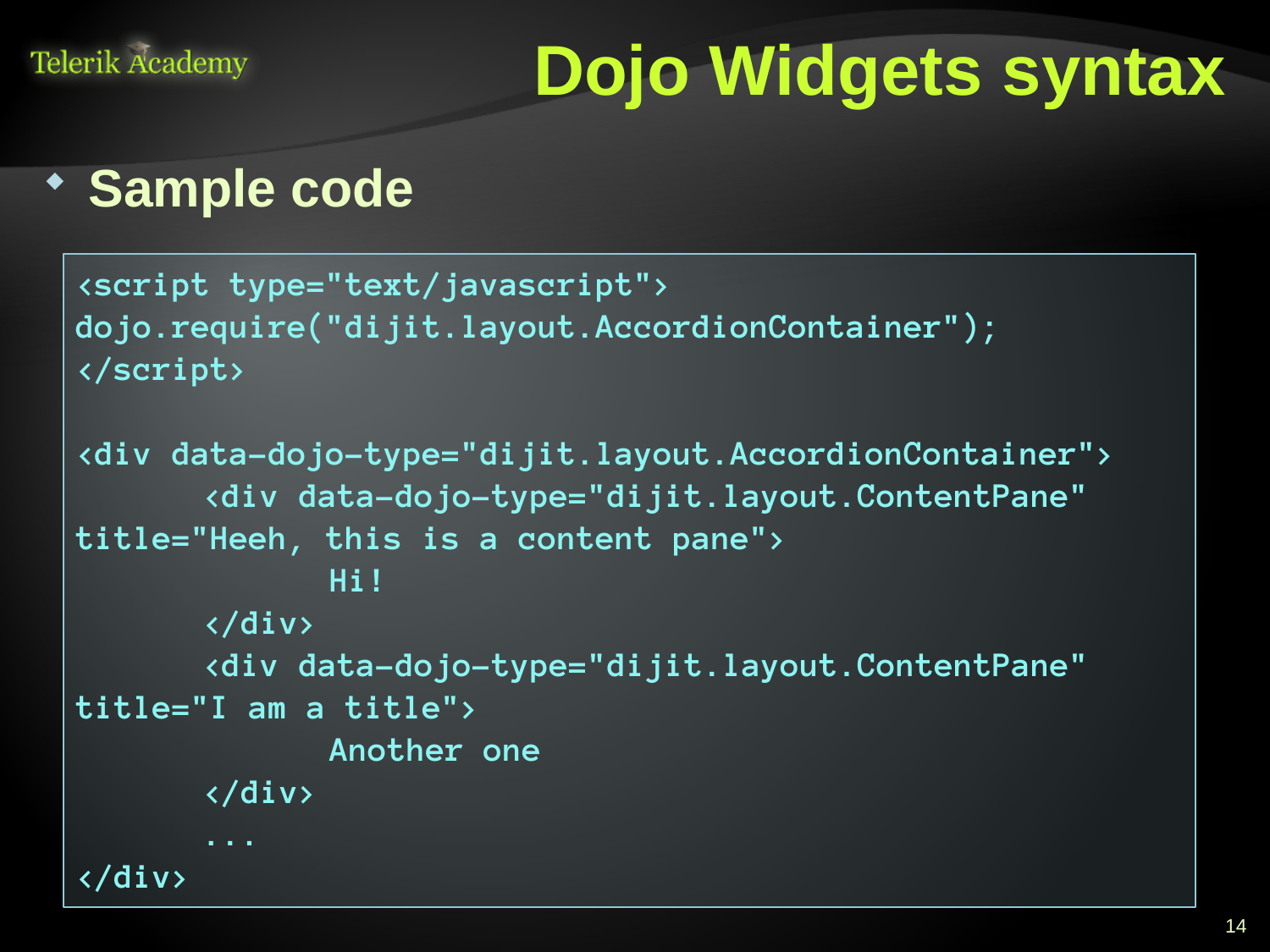

# Dojo Widgets syntax
Sample code
<script type="text/javascript">
dojo.require("dijit.layout.AccordionContainer");
</script>

<div data-dojo-type="dijit.layout.AccordionContainer">
	<div data-dojo-type="dijit.layout.ContentPane" title="Heeh, this is a content pane">
		Hi!
	</div>
	<div data-dojo-type="dijit.layout.ContentPane" title="I am a title">
		Another one
	</div>
	...
</div>
14